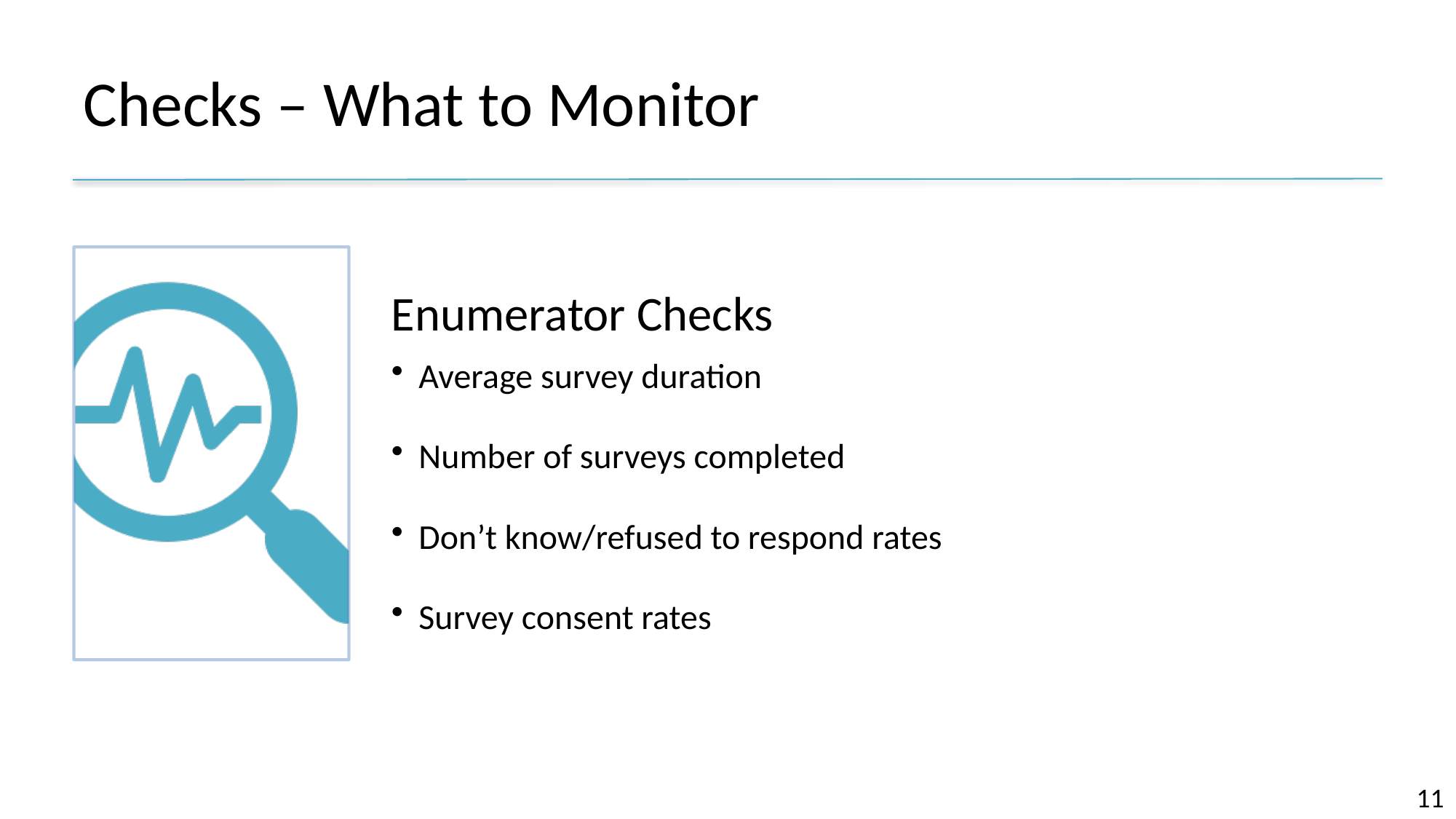

# Checks – What to Monitor
Enumerator Checks
Average survey duration
Number of surveys completed
Don’t know/refused to respond rates
Survey consent rates
11